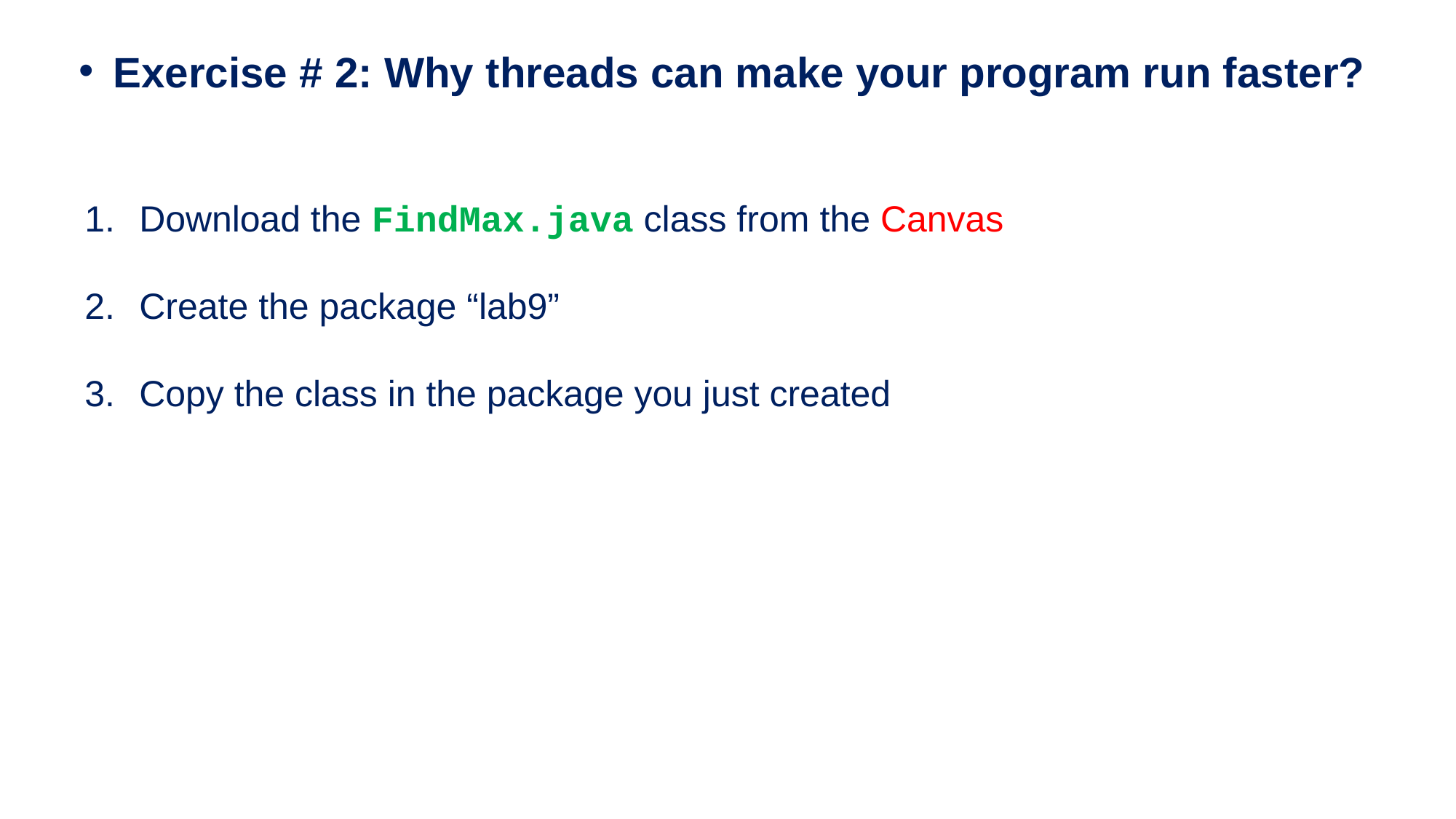

Exercise # 2: Why threads can make your program run faster?
Download the FindMax.java class from the Canvas

Create the package “lab9”

Copy the class in the package you just created